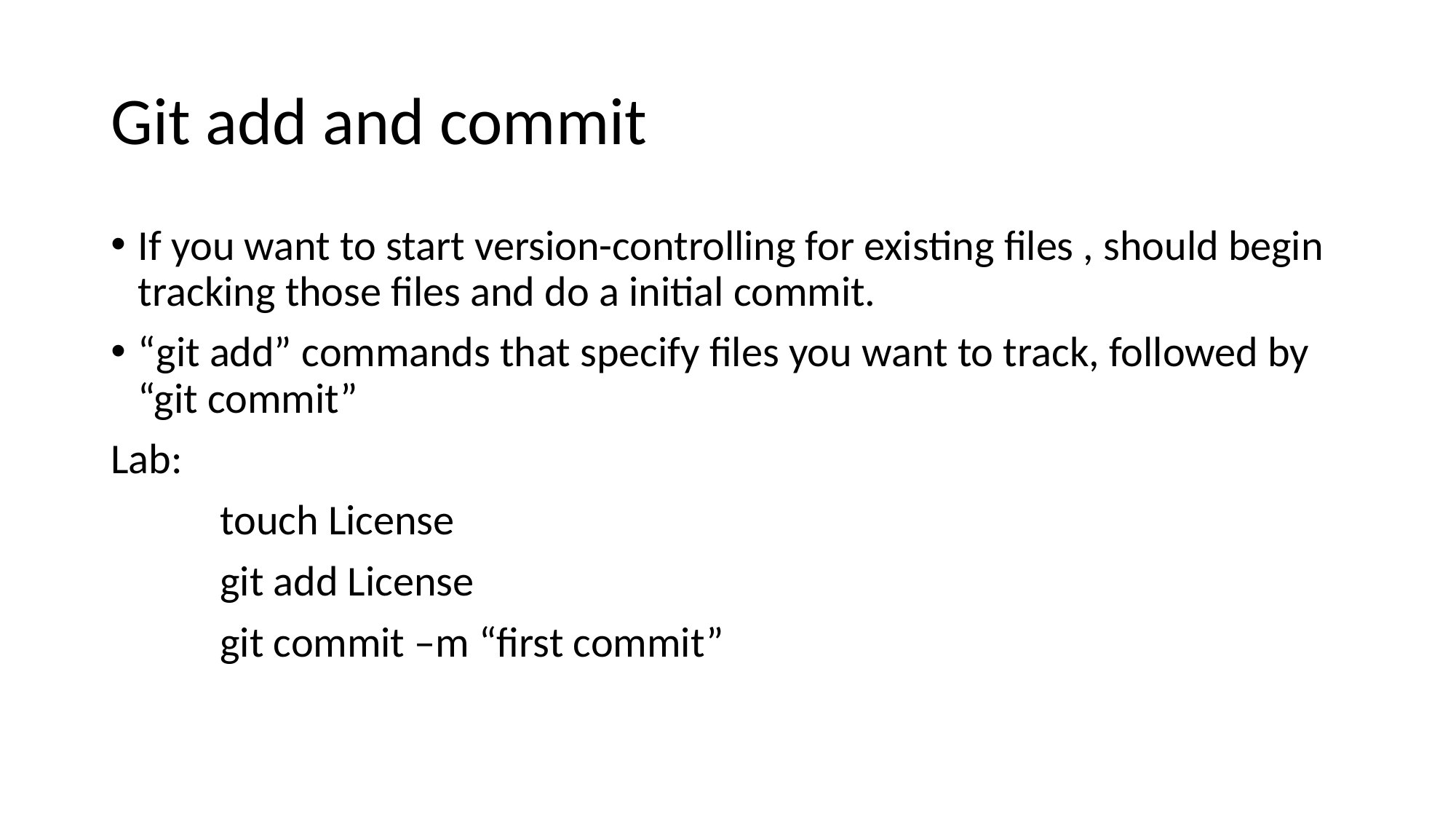

# Git add and commit
If you want to start version-controlling for existing files , should begin tracking those files and do a initial commit.
“git add” commands that specify files you want to track, followed by “git commit”
Lab:
	touch License
	git add License
	git commit –m “first commit”